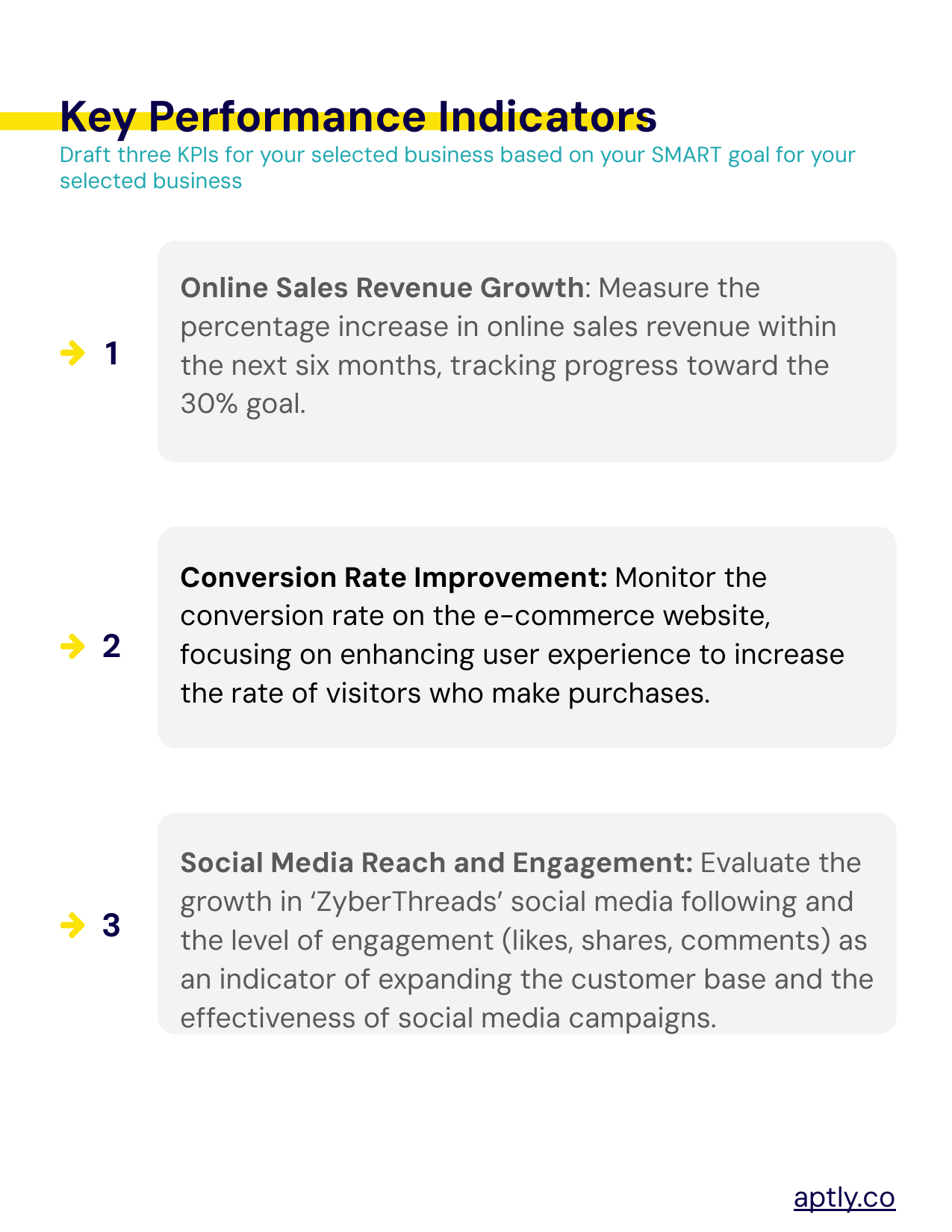

Online Sales Revenue Growth: Measure the percentage increase in online sales revenue within the next six months, tracking progress toward the 30% goal.
Conversion Rate Improvement: Monitor the conversion rate on the e-commerce website, focusing on enhancing user experience to increase the rate of visitors who make purchases.
Social Media Reach and Engagement: Evaluate the growth in ‘ZyberThreads’ social media following and the level of engagement (likes, shares, comments) as an indicator of expanding the customer base and the effectiveness of social media campaigns.